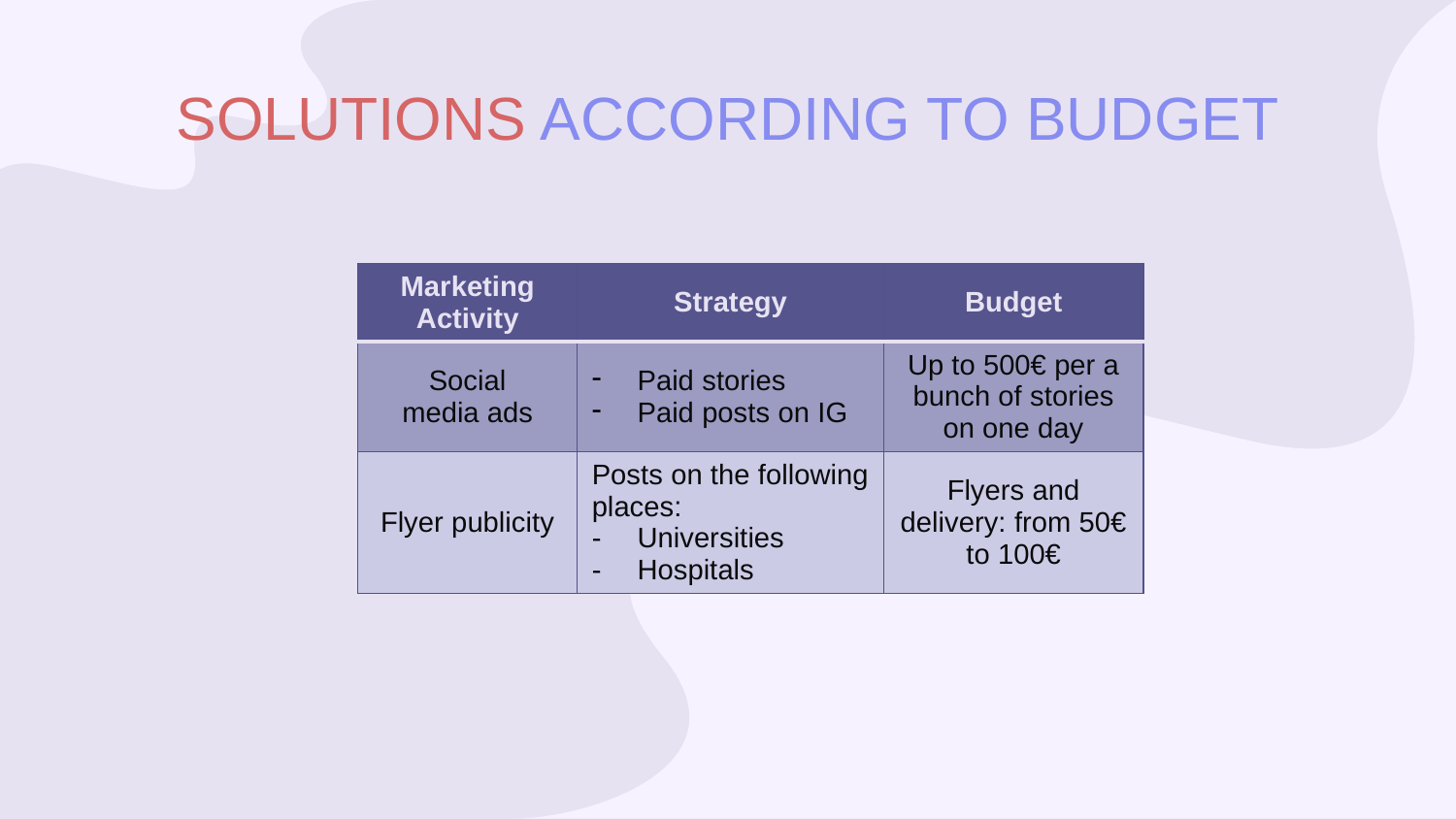

# SOLUTIONS ACCORDING TO BUDGET
| Marketing Activity | Strategy | Budget |
| --- | --- | --- |
| Social media ads | Paid stories Paid posts on IG | Up to 500€ per a bunch of stories on one day |
| Flyer publicity | Posts on the following places: Universities Hospitals | Flyers and delivery: from 50€ to 100€ |